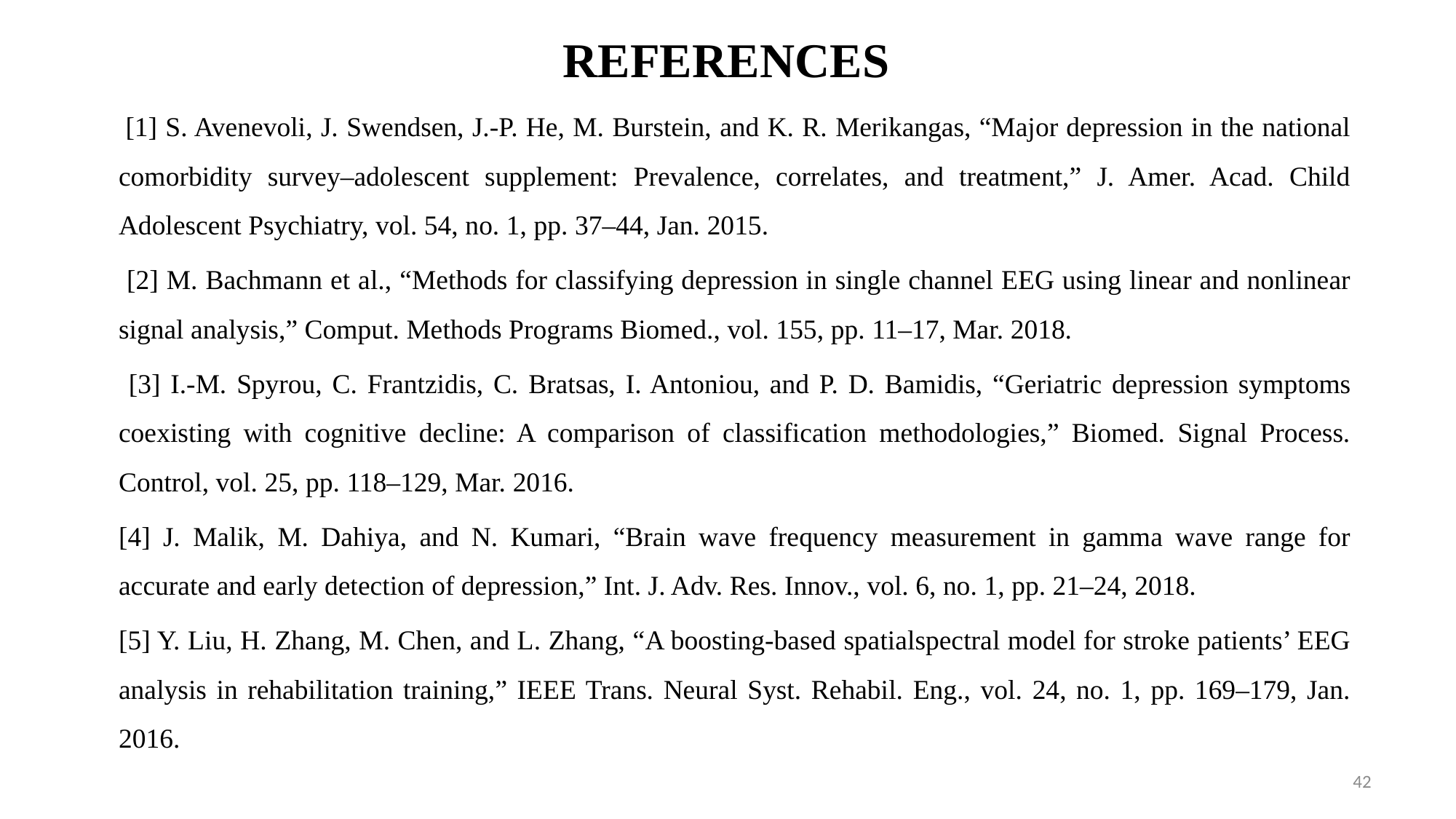

# REFERENCES
 [1] S. Avenevoli, J. Swendsen, J.-P. He, M. Burstein, and K. R. Merikangas, “Major depression in the national comorbidity survey–adolescent supplement: Prevalence, correlates, and treatment,” J. Amer. Acad. Child Adolescent Psychiatry, vol. 54, no. 1, pp. 37–44, Jan. 2015.
 [2] M. Bachmann et al., “Methods for classifying depression in single channel EEG using linear and nonlinear signal analysis,” Comput. Methods Programs Biomed., vol. 155, pp. 11–17, Mar. 2018.
 [3] I.-M. Spyrou, C. Frantzidis, C. Bratsas, I. Antoniou, and P. D. Bamidis, “Geriatric depression symptoms coexisting with cognitive decline: A comparison of classification methodologies,” Biomed. Signal Process. Control, vol. 25, pp. 118–129, Mar. 2016.
[4] J. Malik, M. Dahiya, and N. Kumari, “Brain wave frequency measurement in gamma wave range for accurate and early detection of depression,” Int. J. Adv. Res. Innov., vol. 6, no. 1, pp. 21–24, 2018.
[5] Y. Liu, H. Zhang, M. Chen, and L. Zhang, “A boosting-based spatialspectral model for stroke patients’ EEG analysis in rehabilitation training,” IEEE Trans. Neural Syst. Rehabil. Eng., vol. 24, no. 1, pp. 169–179, Jan. 2016.
42